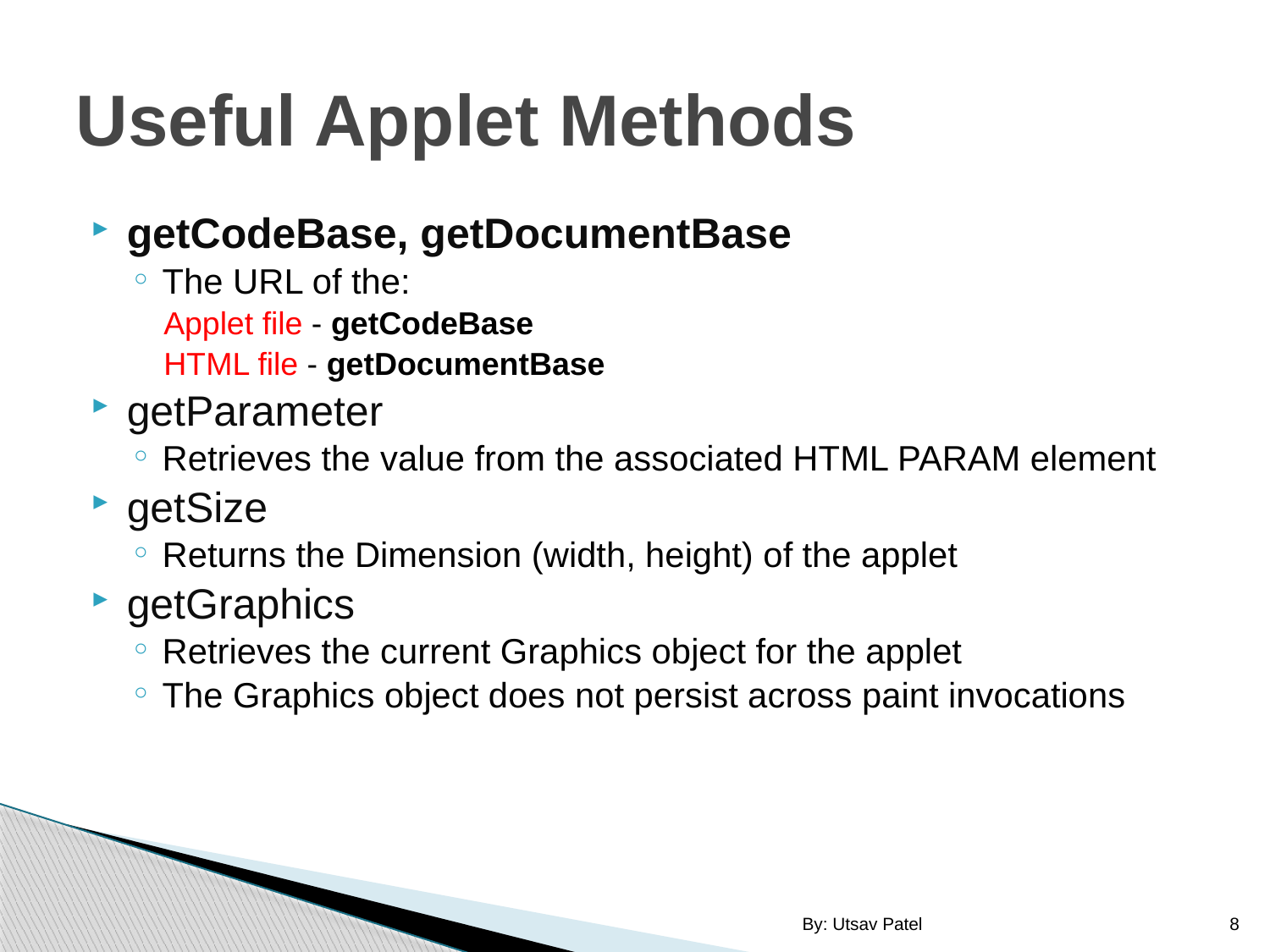

# Useful Applet Methods
getCodeBase, getDocumentBase
The URL of the:
Applet file - getCodeBase
HTML file - getDocumentBase
getParameter
Retrieves the value from the associated HTML PARAM element
getSize
Returns the Dimension (width, height) of the applet
getGraphics
Retrieves the current Graphics object for the applet
The Graphics object does not persist across paint invocations
By: Utsav Patel
8